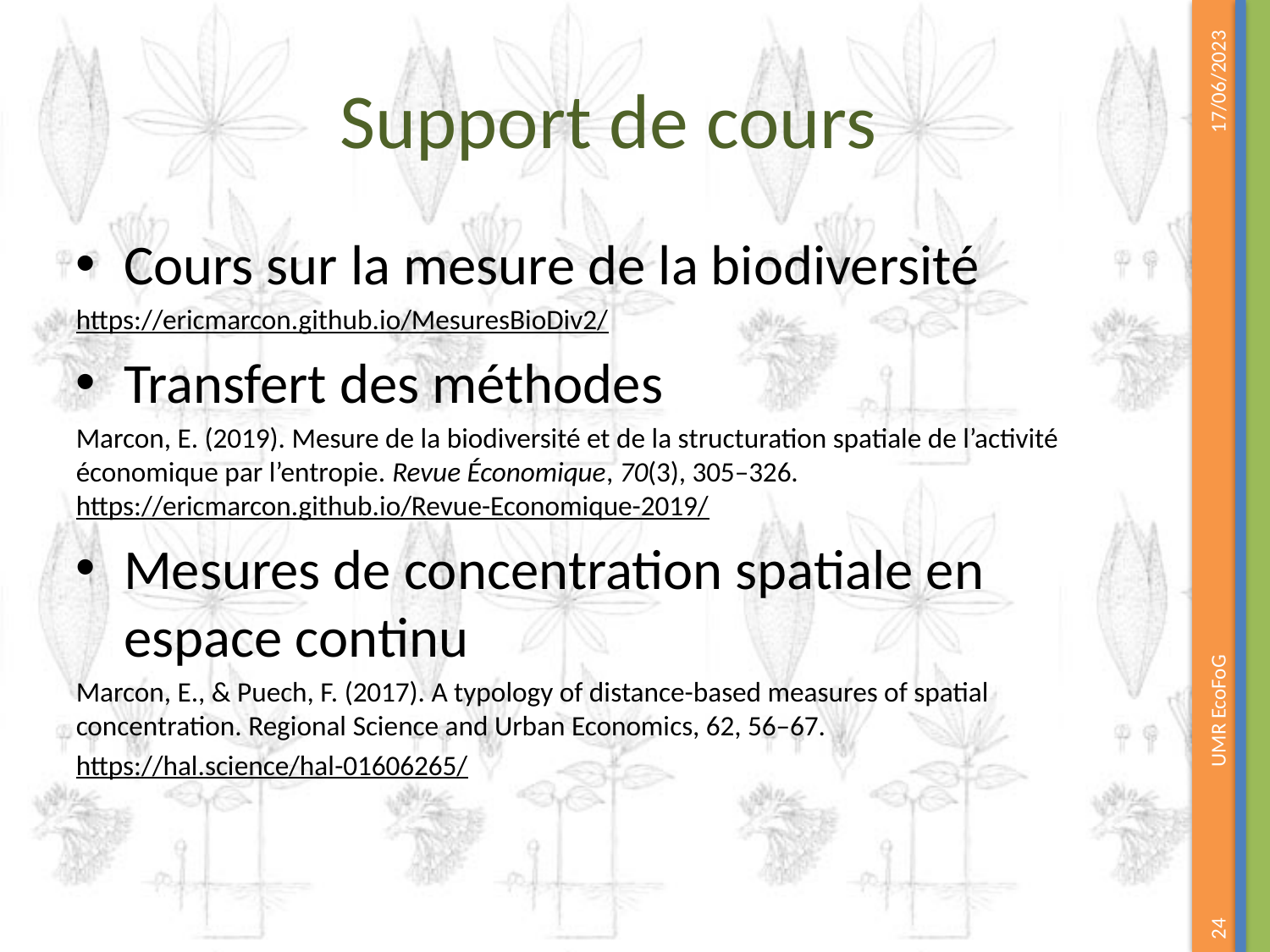

# Support de cours
17/06/2023
Cours sur la mesure de la biodiversité
https://ericmarcon.github.io/MesuresBioDiv2/
Transfert des méthodes
Marcon, E. (2019). Mesure de la biodiversité et de la structuration spatiale de l’activité économique par l’entropie. Revue Économique, 70(3), 305–326. https://ericmarcon.github.io/Revue-Economique-2019/
Mesures de concentration spatiale en espace continu
Marcon, E., & Puech, F. (2017). A typology of distance-based measures of spatial concentration. Regional Science and Urban Economics, 62, 56–67.
https://hal.science/hal-01606265/

UMR EcoFoG
24